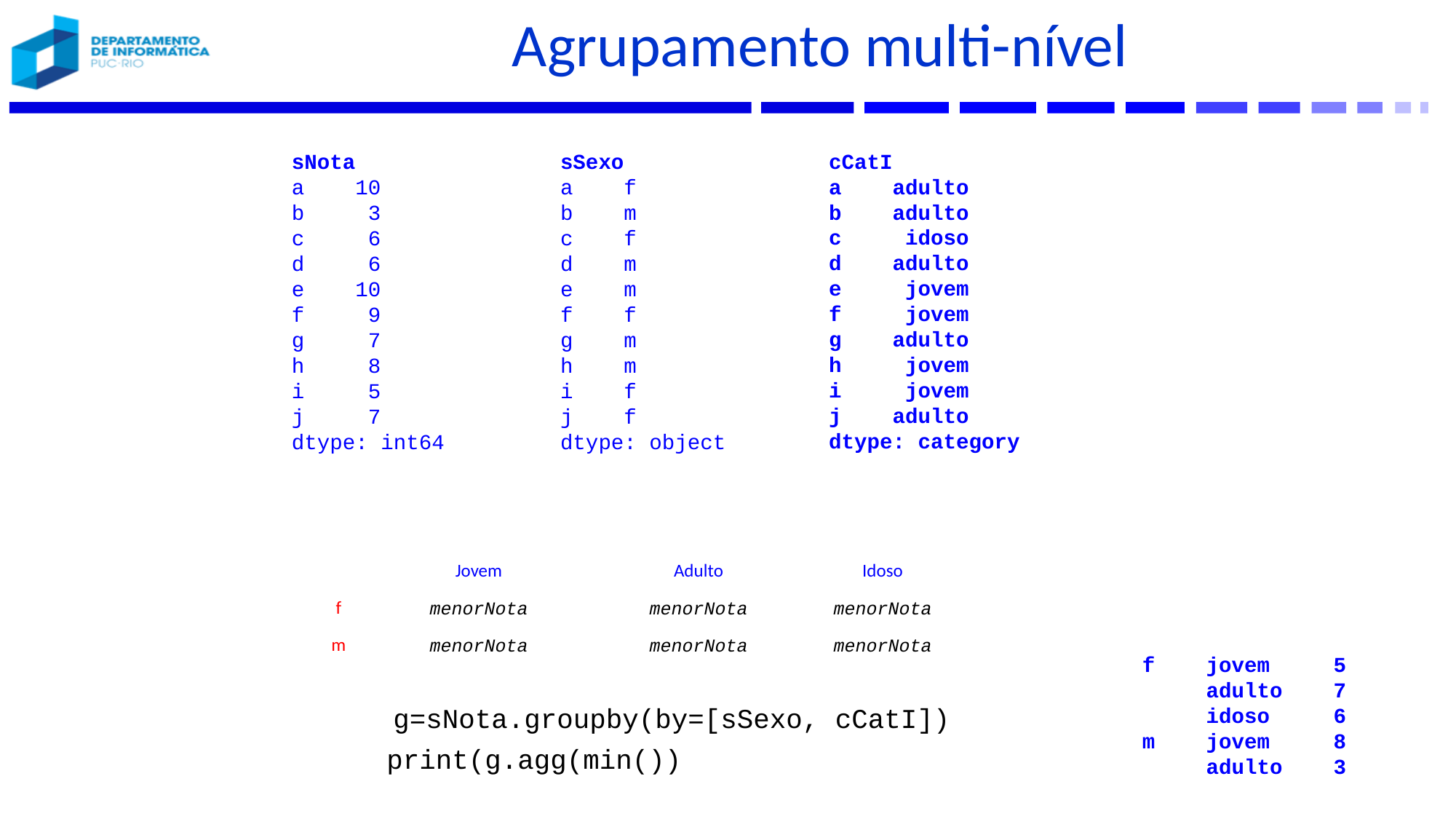

# Agrupamento multi-nível
cCatI
a    adulto
b    adulto
c     idoso
d    adulto
e     jovem
f     jovem
g    adulto
h     jovem
i     jovem
j    adulto
dtype: category
sNota
a    10
b     3
c     6
d     6
e    10
f     9
g     7
h     8
i     5
j     7
dtype: int64
sSexo
a    f
b    m
c    f
d    m
e    m
f    f
g    m
h    m
i    f
j    f
dtype: object
|  | Jovem | Adulto | Idoso |
| --- | --- | --- | --- |
| f | menorNota | menorNota | menorNota |
| m | menorNota | menorNota | menorNota |
f    jovem     5
     adulto    7
     idoso     6
m    jovem     8
     adulto    3
g=sNota.groupby(by=[sSexo, cCatI])
print(g.agg(min())